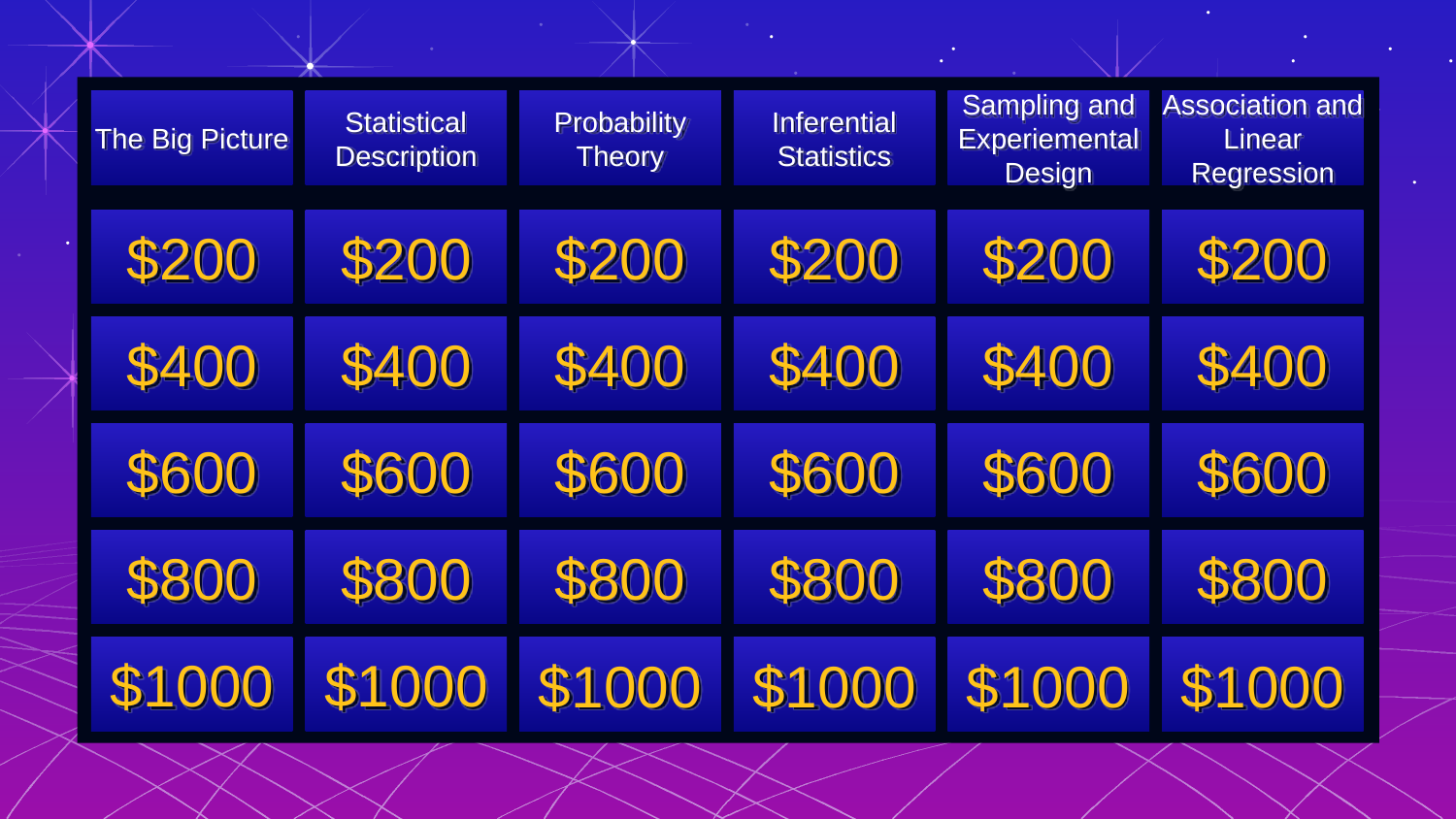

The Big Picture
Statistical Description
Probability Theory
Inferential Statistics
Sampling and Experiemental Design
Association and Linear Regression
$200
$200
$200
$200
$200
$200
$400
$400
$400
$400
$400
$400
$600
$600
$600
$600
$600
$600
$800
$800
$800
$800
$800
$800
$1000
$1000
$1000
$1000
$1000
$1000